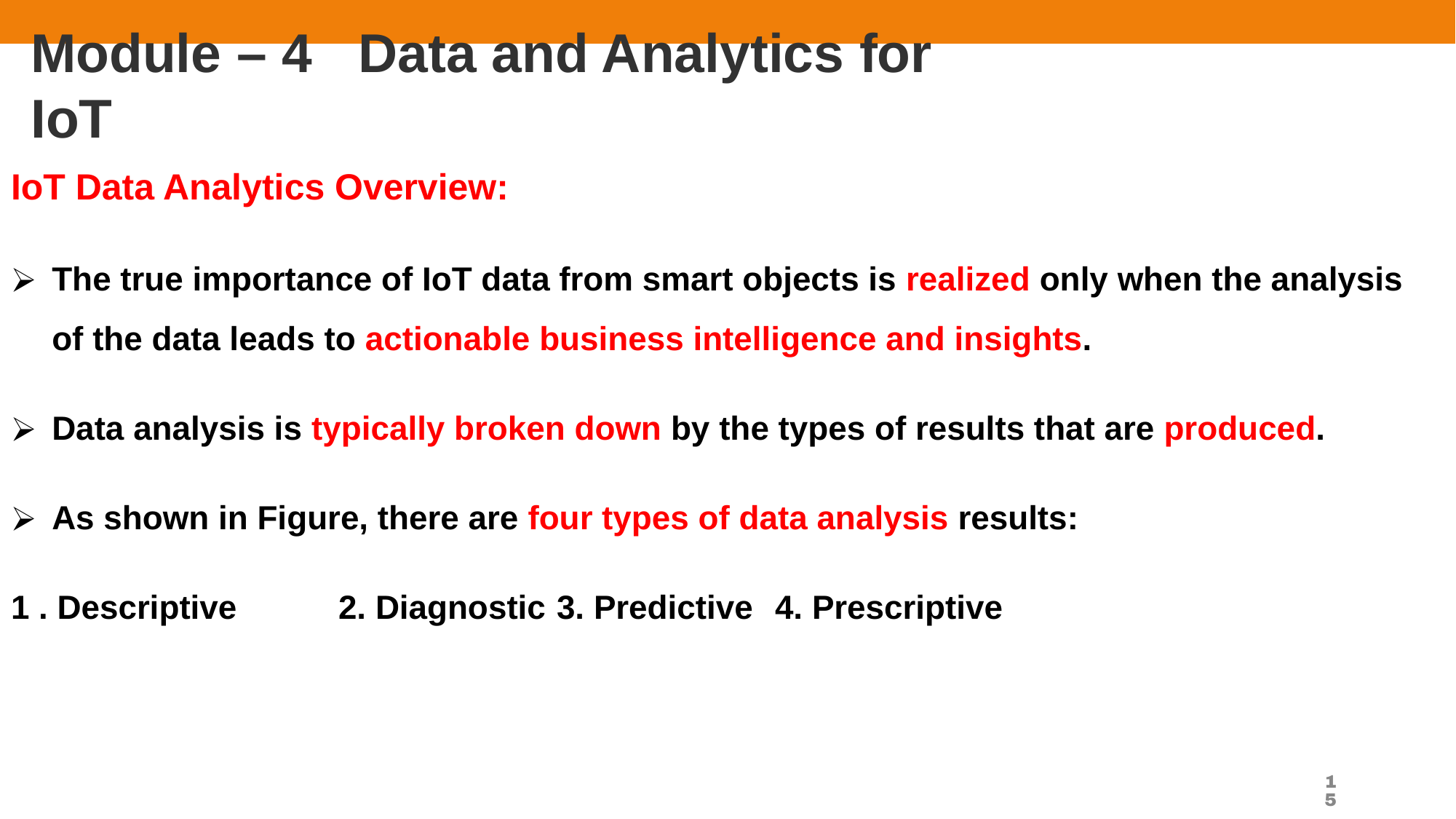

# Module – 4	Data and Analytics for IoT
IoT Data Analytics Overview:

The true importance of IoT data from smart objects is realized only when the analysis
of the data leads to actionable business intelligence and insights.

Data analysis is typically broken down by the types of results that are produced.

As shown in Figure, there are four types of data analysis results:

1 . Descriptive	2. Diagnostic	3. Predictive	4. Prescriptive
15